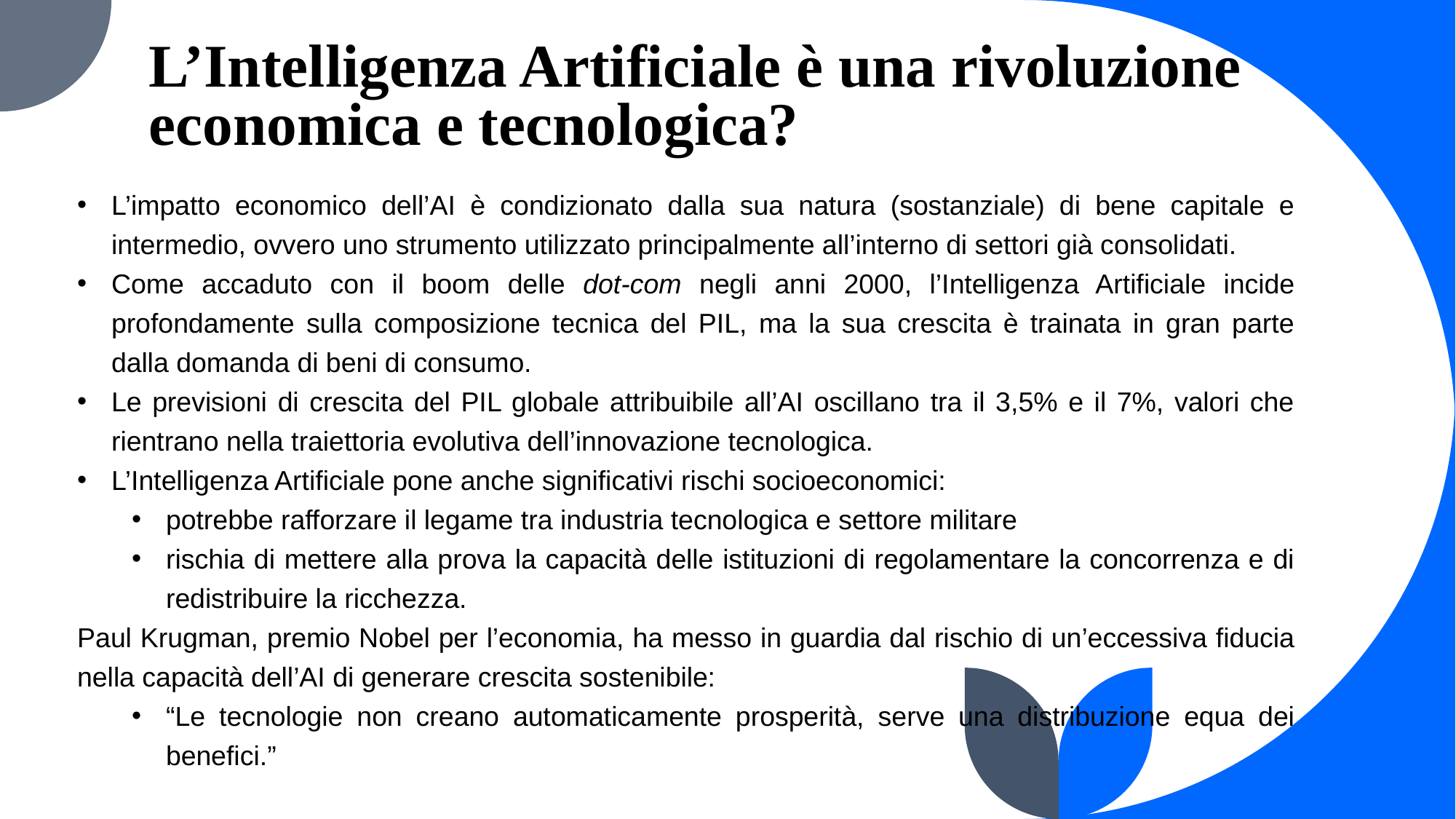

# L’Intelligenza Artificiale è una rivoluzione economica e tecnologica?
L’impatto economico dell’AI è condizionato dalla sua natura (sostanziale) di bene capitale e intermedio, ovvero uno strumento utilizzato principalmente all’interno di settori già consolidati.
Come accaduto con il boom delle dot-com negli anni 2000, l’Intelligenza Artificiale incide profondamente sulla composizione tecnica del PIL, ma la sua crescita è trainata in gran parte dalla domanda di beni di consumo.
Le previsioni di crescita del PIL globale attribuibile all’AI oscillano tra il 3,5% e il 7%, valori che rientrano nella traiettoria evolutiva dell’innovazione tecnologica.
L’Intelligenza Artificiale pone anche significativi rischi socioeconomici:
potrebbe rafforzare il legame tra industria tecnologica e settore militare
rischia di mettere alla prova la capacità delle istituzioni di regolamentare la concorrenza e di redistribuire la ricchezza.
Paul Krugman, premio Nobel per l’economia, ha messo in guardia dal rischio di un’eccessiva fiducia nella capacità dell’AI di generare crescita sostenibile:
“Le tecnologie non creano automaticamente prosperità, serve una distribuzione equa dei benefici.”